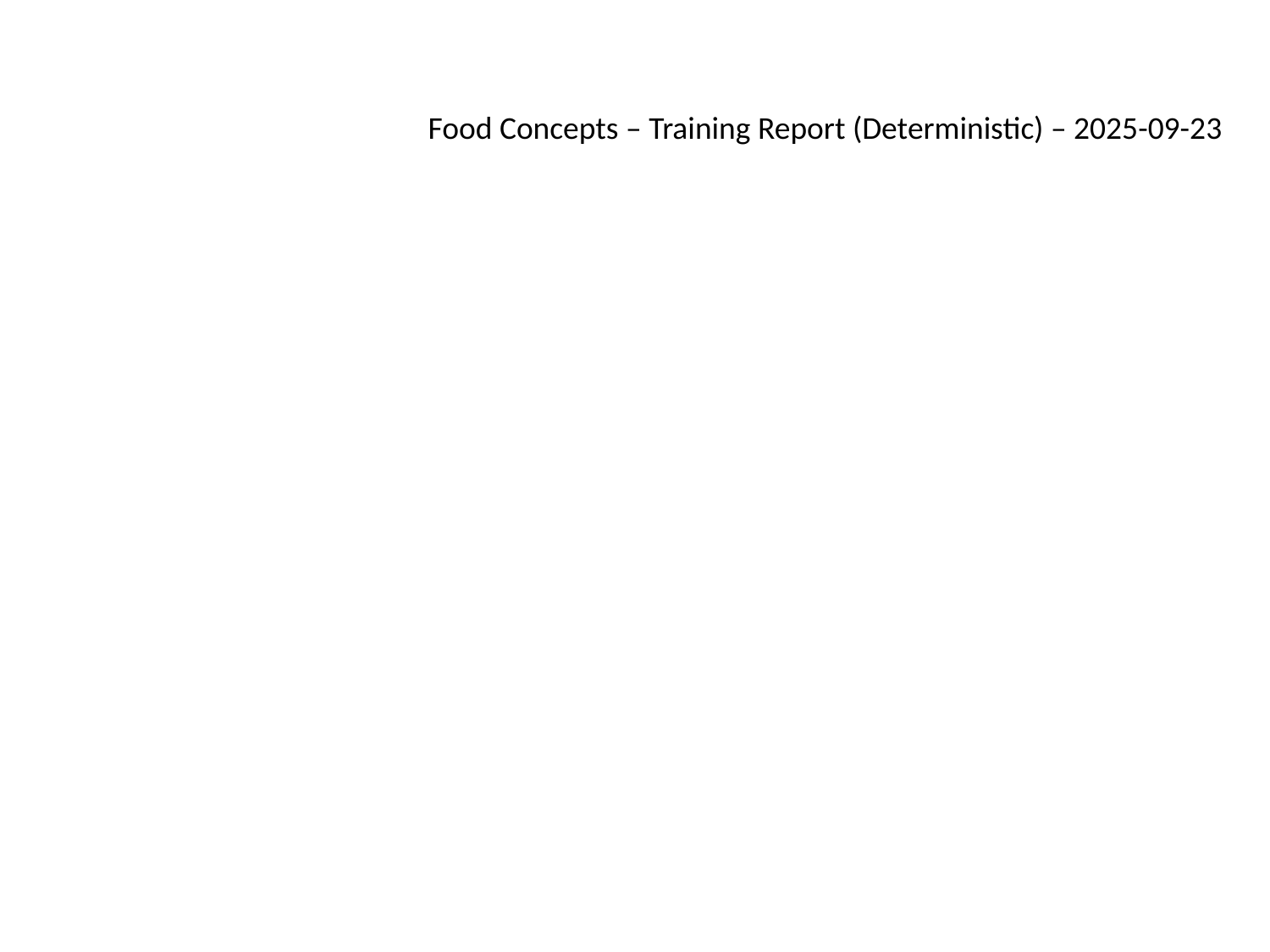

#
Food Concepts – Training Report (Deterministic) – 2025-09-23